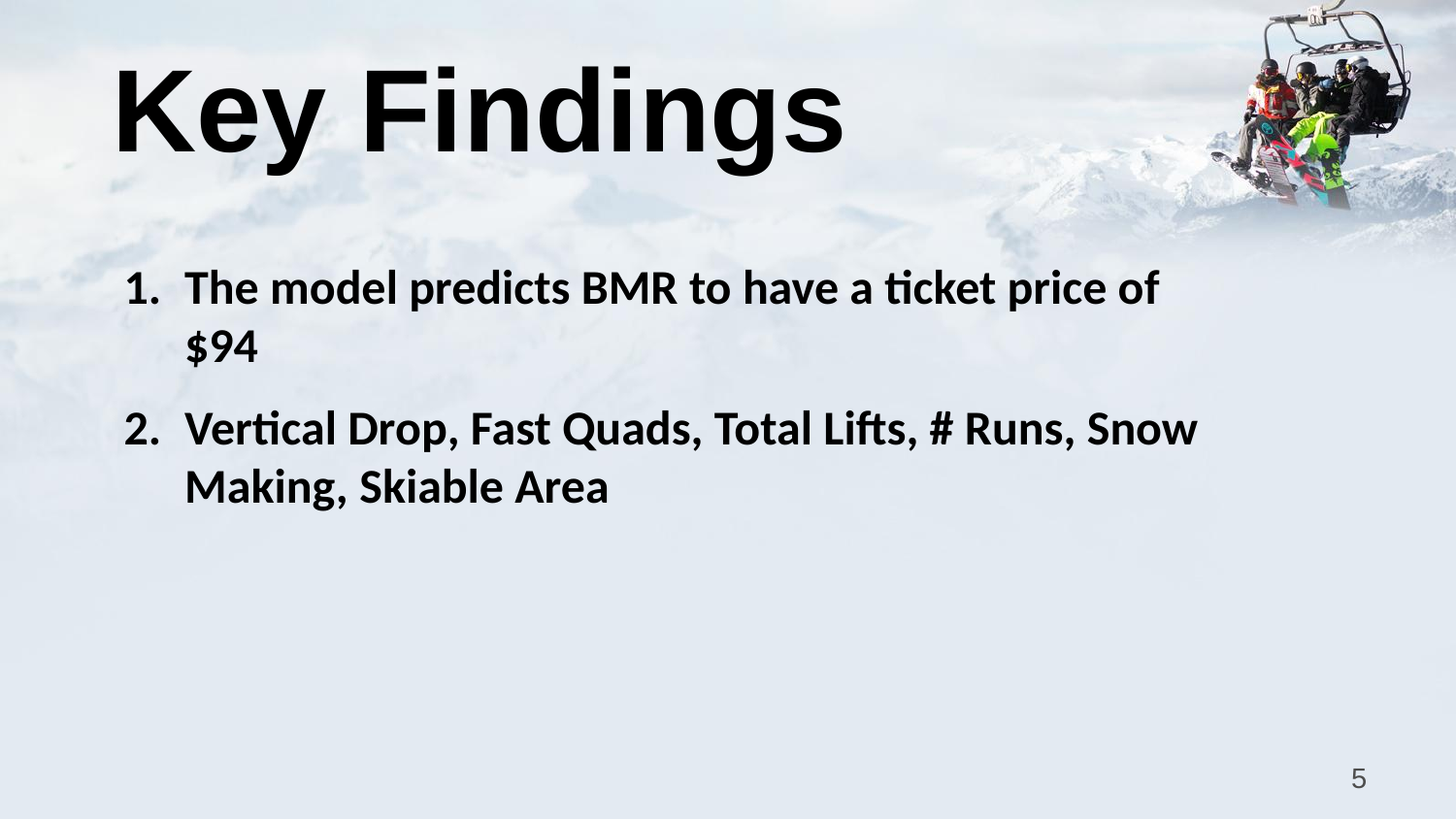

# Key Findings
The model predicts BMR to have a ticket price of $94

Vertical Drop, Fast Quads, Total Lifts, # Runs, Snow Making, Skiable Area
5